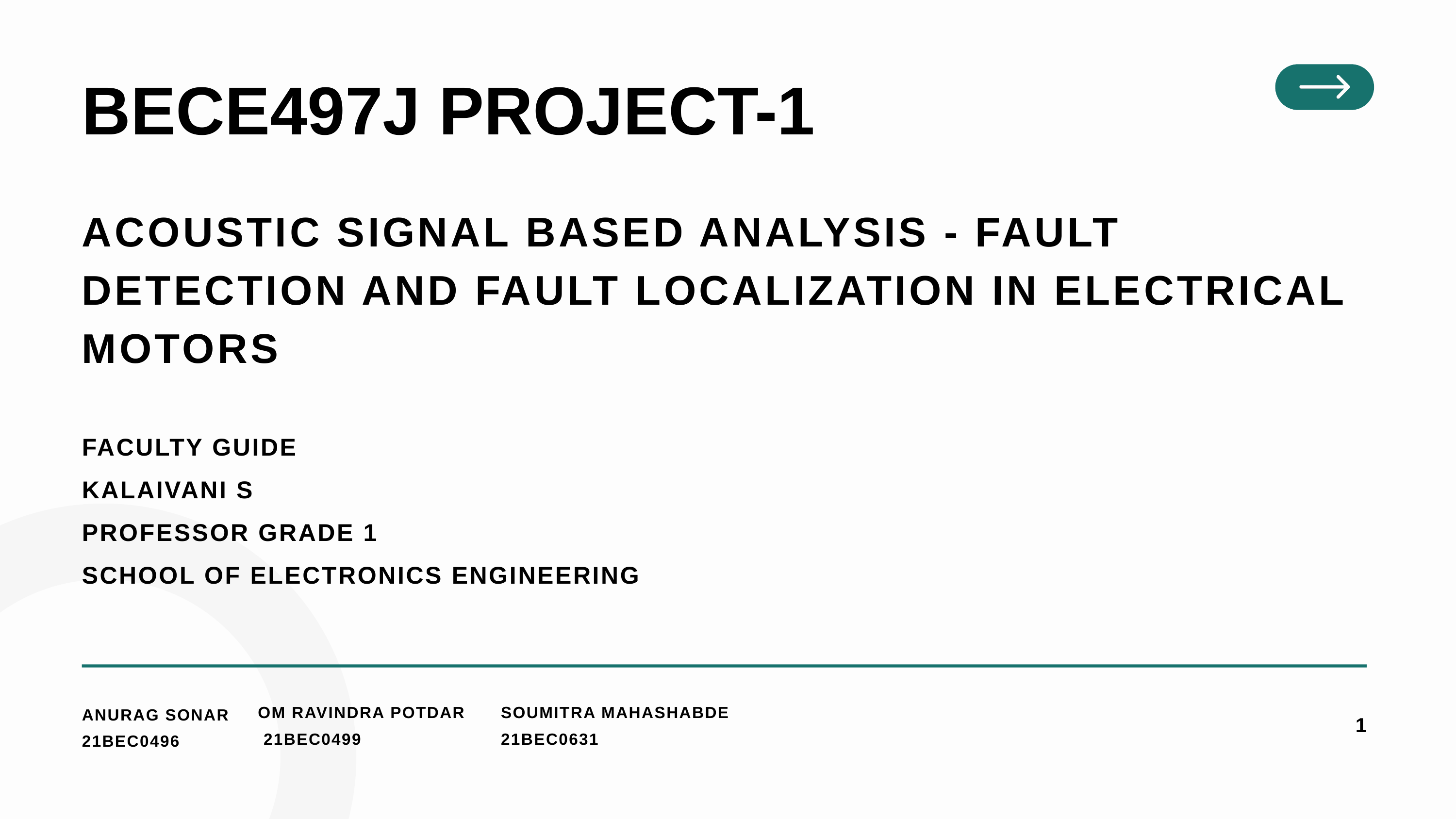

BECE497J PROJECT-1

ACOUSTIC SIGNAL BASED ANALYSIS - FAULT DETECTION AND FAULT LOCALIZATION IN ELECTRICAL MOTORS
FACULTY GUIDE
KALAIVANI S
PROFESSOR GRADE 1
SCHOOL OF ELECTRONICS ENGINEERING

OM RAVINDRA POTDAR
SOUMITRA MAHASHABDE
ANURAG SONAR
 21BEC0499
21BEC0631
21BEC0496
1